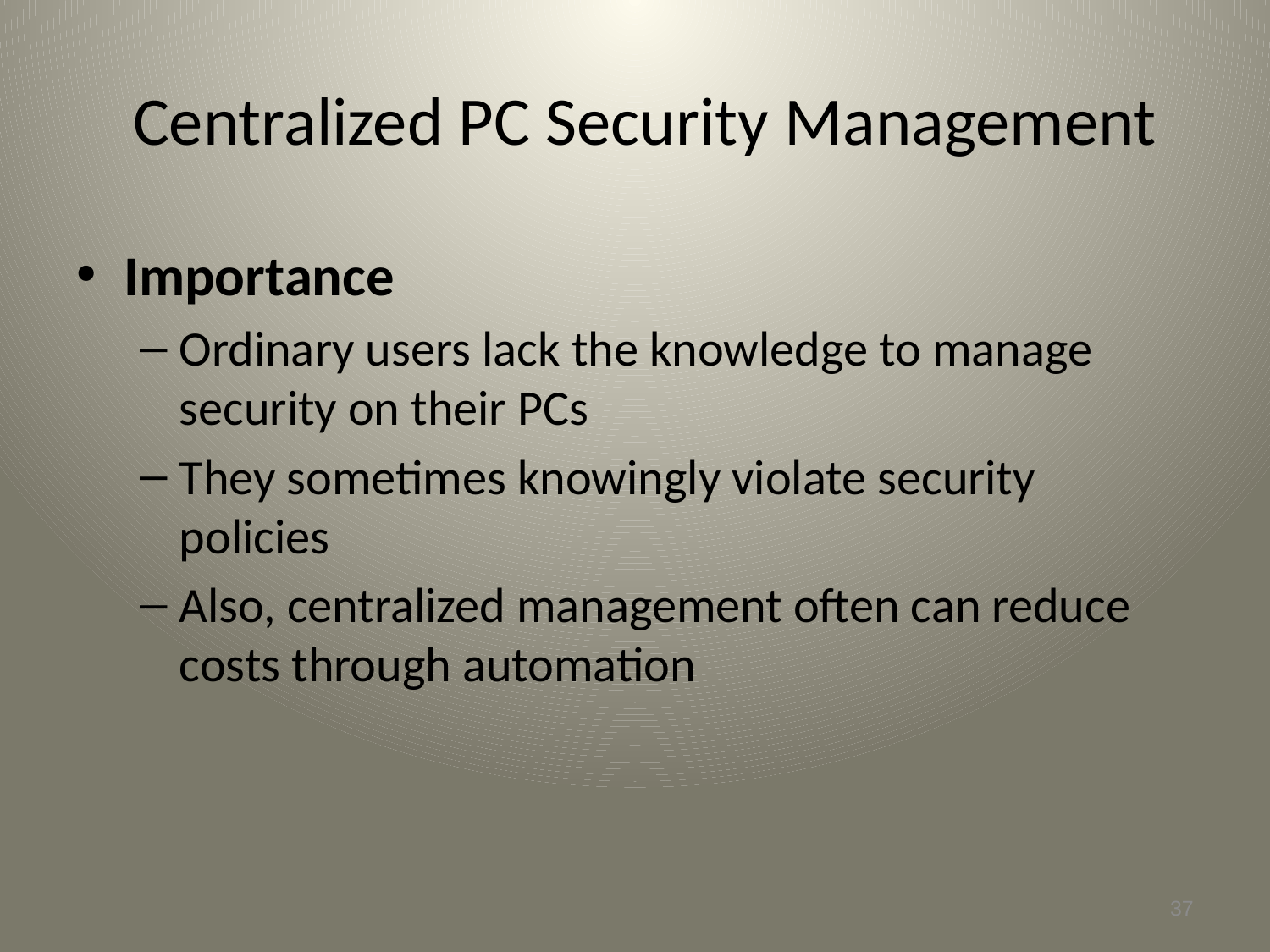

# Centralized PC Security Management
Importance
Ordinary users lack the knowledge to manage security on their PCs
They sometimes knowingly violate security policies
Also, centralized management often can reduce costs through automation
37